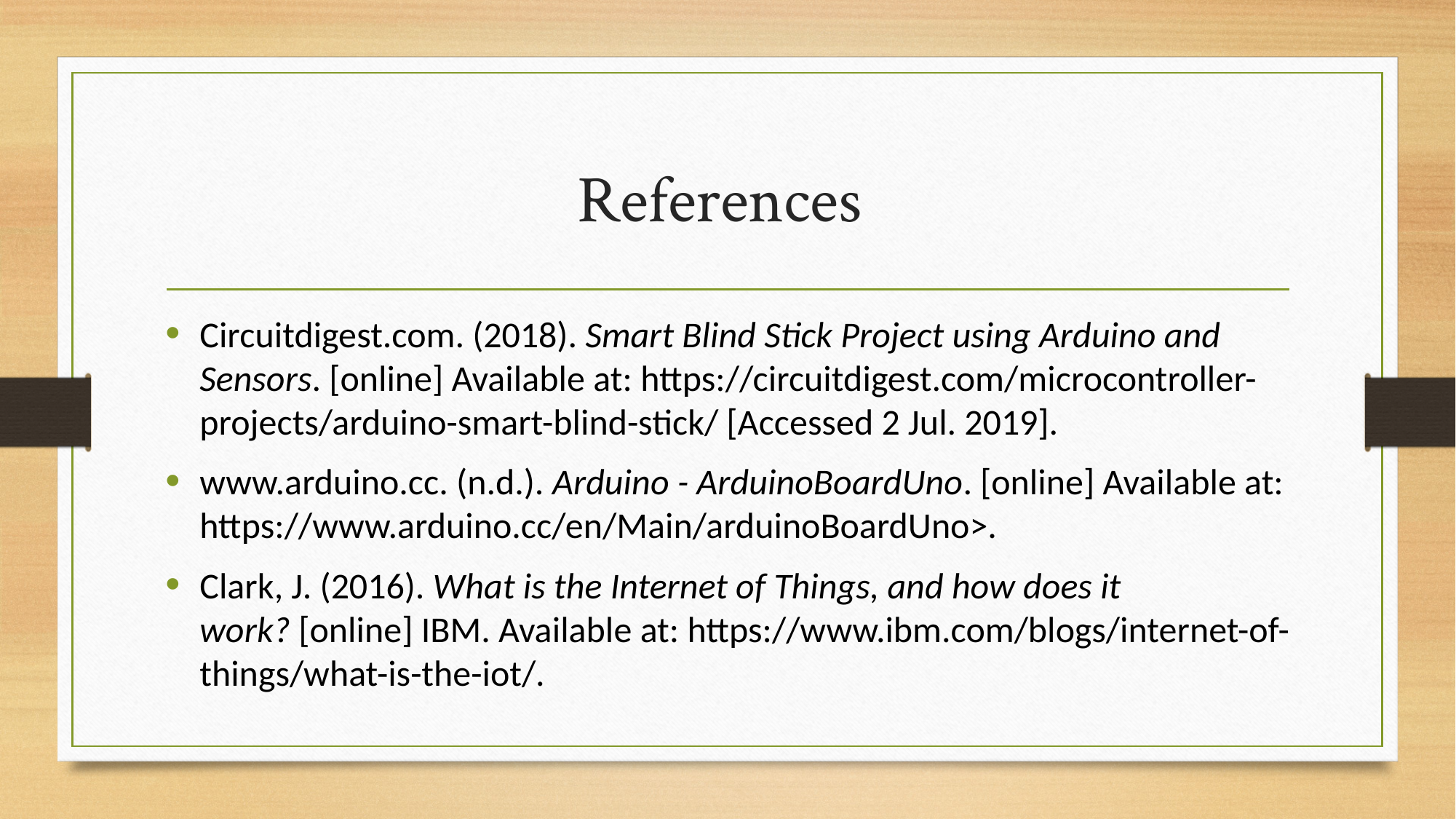

# References
Circuitdigest.com. (2018). Smart Blind Stick Project using Arduino and Sensors. [online] Available at: https://circuitdigest.com/microcontroller-projects/arduino-smart-blind-stick/ [Accessed 2 Jul. 2019].
www.arduino.cc. (n.d.). Arduino - ArduinoBoardUno. [online] Available at: https://www.arduino.cc/en/Main/arduinoBoardUno>.
‌Clark, J. (2016). What is the Internet of Things, and how does it work? [online] IBM. Available at: https://www.ibm.com/blogs/internet-of-things/what-is-the-iot/.